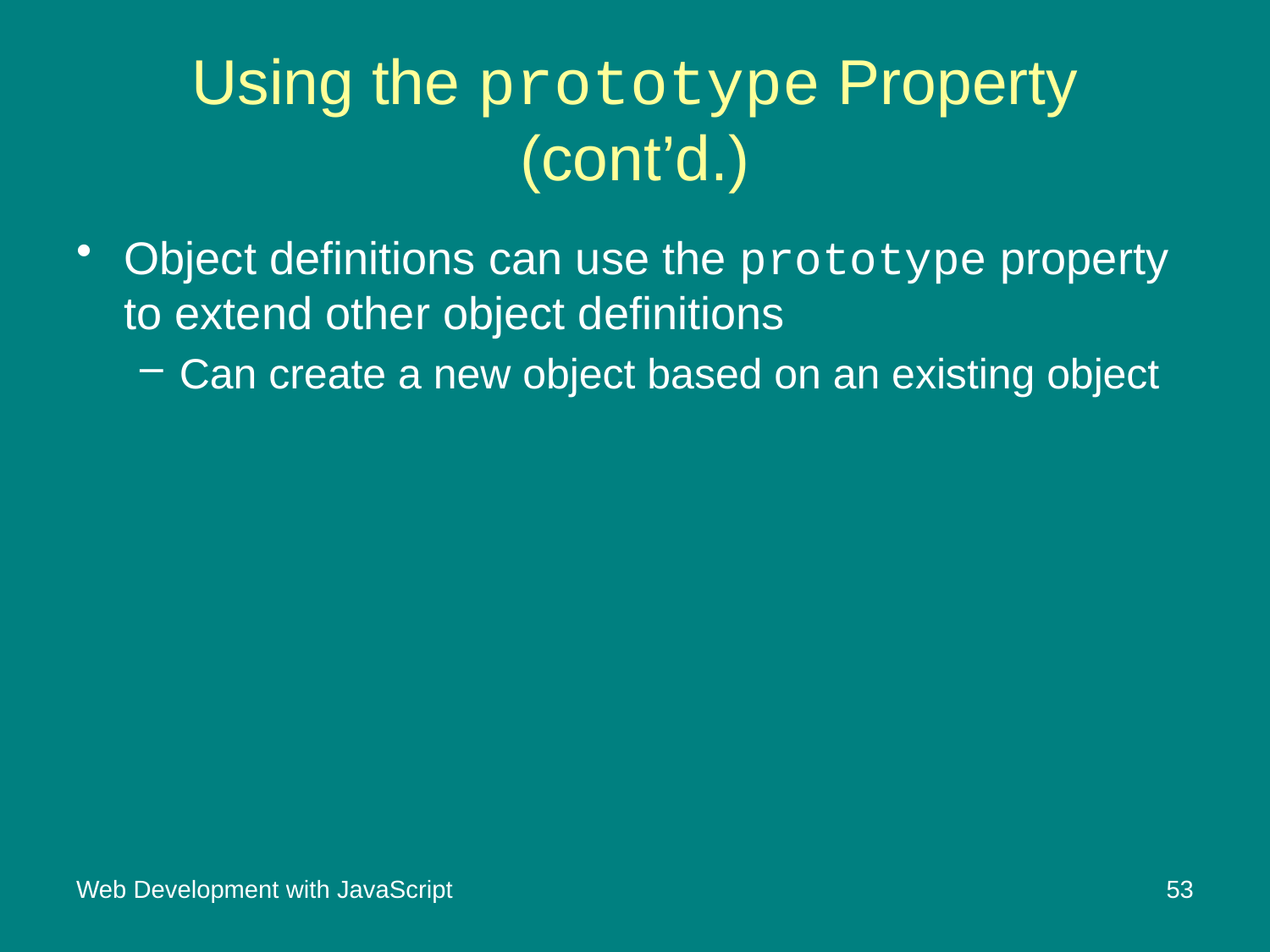

# Using the prototype Property (cont’d.)
Object definitions can use the prototype property to extend other object definitions
Can create a new object based on an existing object
Web Development with JavaScript
53